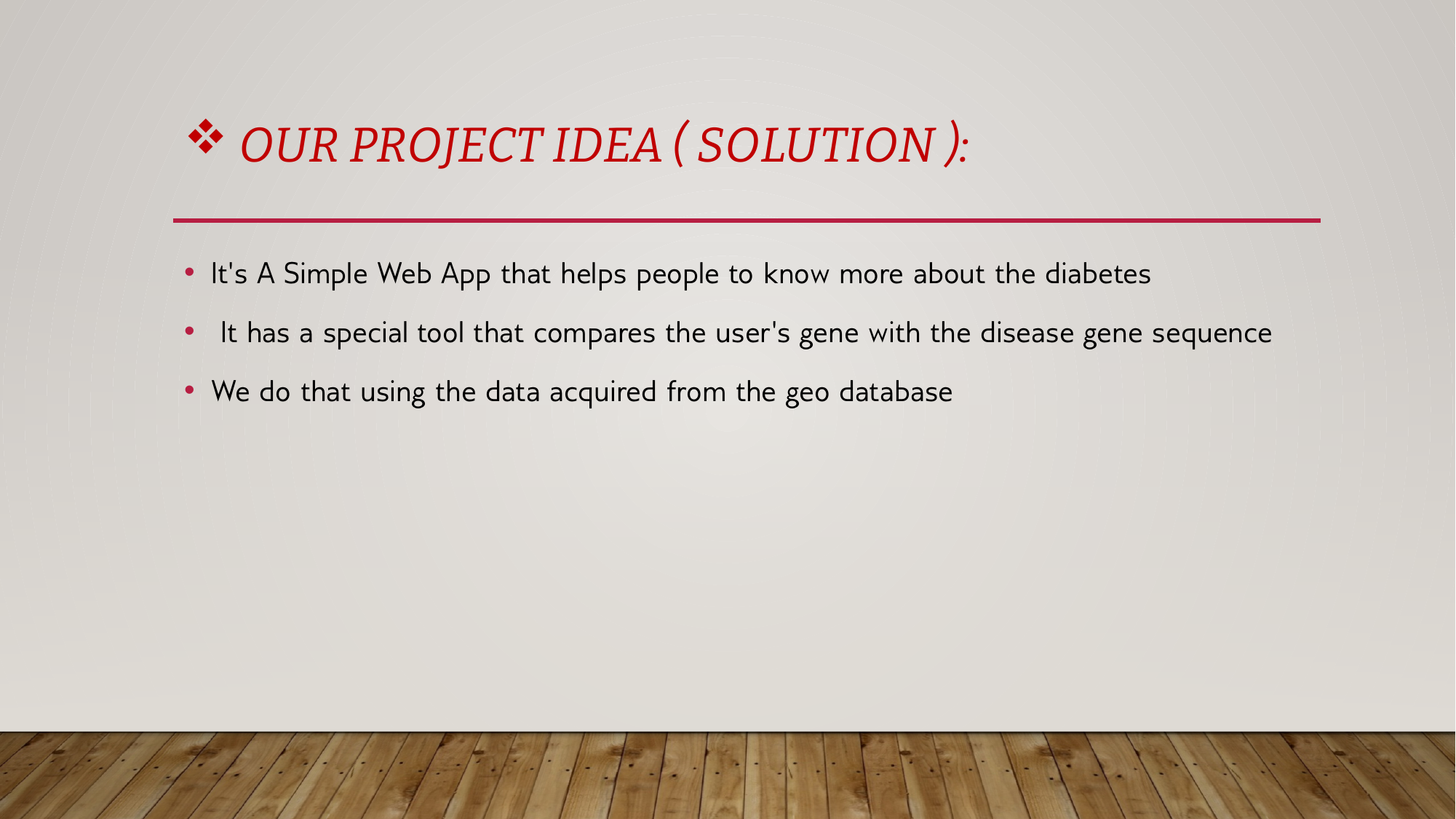

# Our project idea ( solution ):

It's A Simple Web App that helps people to know more about the diabetes
 It has a special tool that compares the user's gene with the disease gene sequence
We do that using the data acquired from the geo database